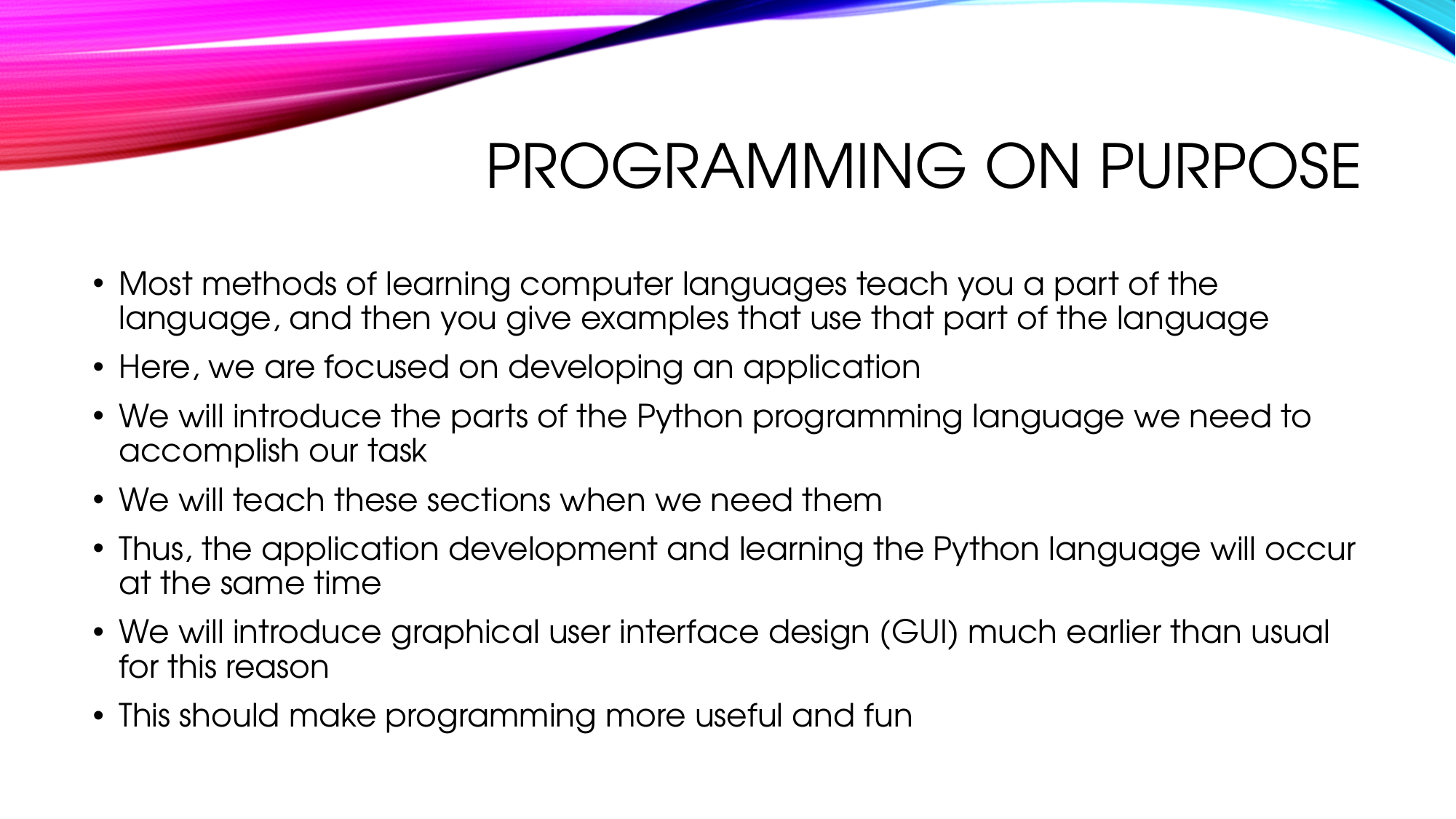

# programming on purpose
Most methods of learning computer languages teach you a part of the language, and then you give examples that use that part of the language
Here, we are focused on developing an application
We will introduce the parts of the Python programming language we need to accomplish our task
We will teach these sections when we need them
Thus, the application development and learning the Python language will occur at the same time
We will introduce graphical user interface design (GUI) much earlier than usual for this reason
This should make programming more useful and fun